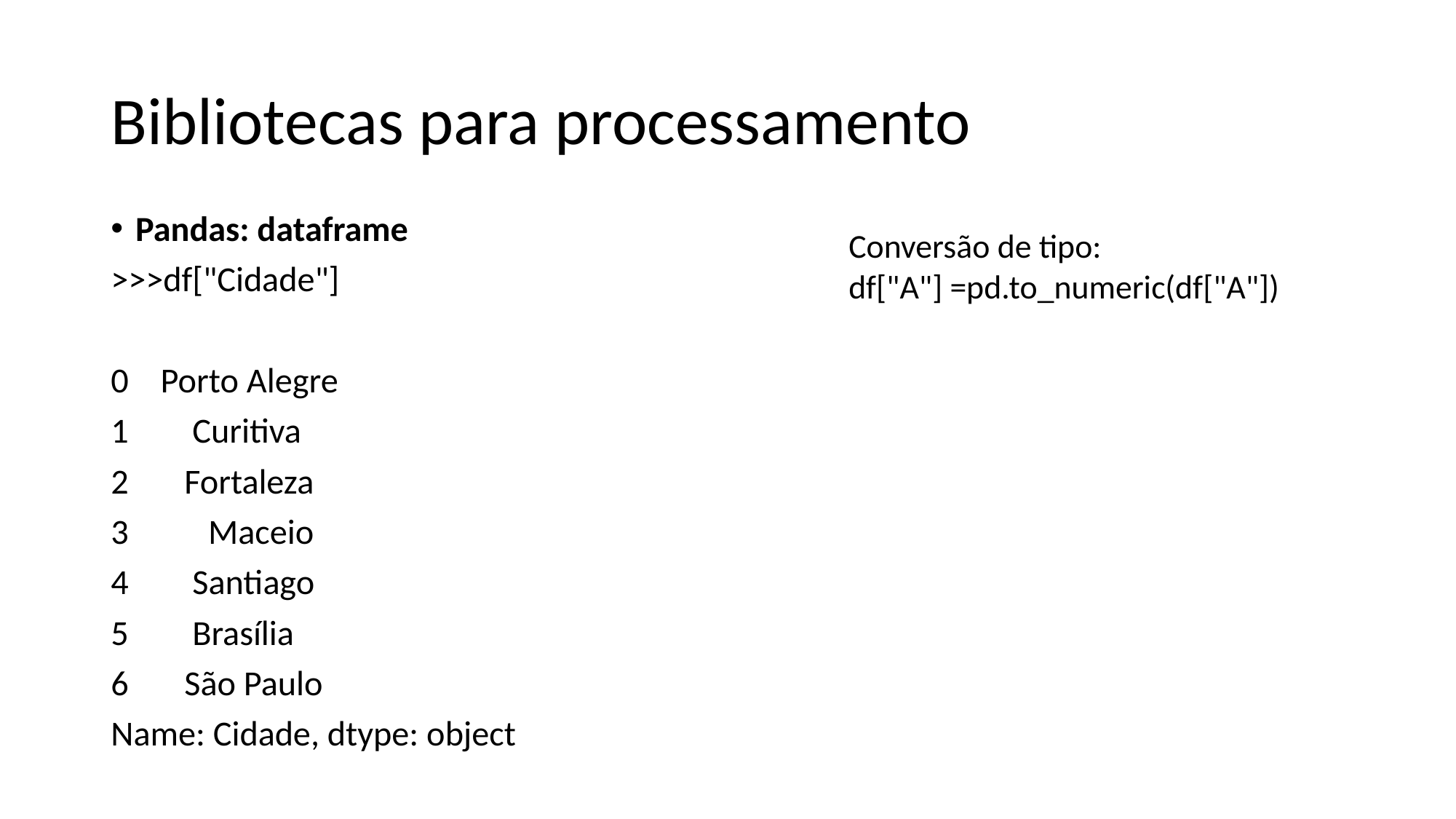

# Bibliotecas para processamento
Pandas: dataframe
>>>df["Cidade"]

0    Porto Alegre
1        Curitiva
2       Fortaleza
3          Maceio
4        Santiago
5        Brasília
6       São Paulo
Name: Cidade, dtype: object
Conversão de tipo:
df["A"] =pd.to_numeric(df["A"])